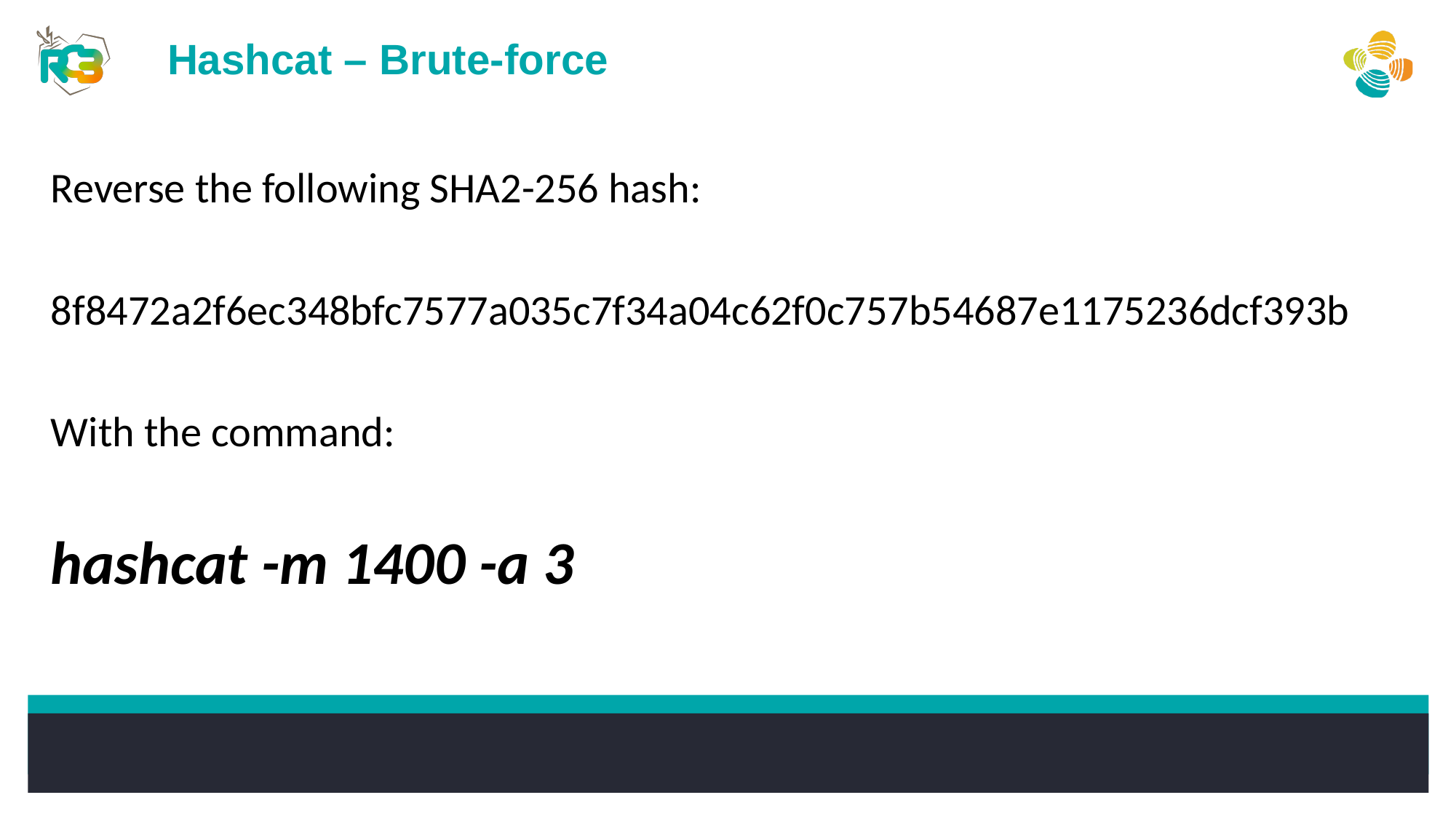

Hashcat – Brute-force
Reverse the following SHA2-256 hash:

8f8472a2f6ec348bfc7577a035c7f34a04c62f0c757b54687e1175236dcf393b

With the command:

hashcat -m 1400 -a 3